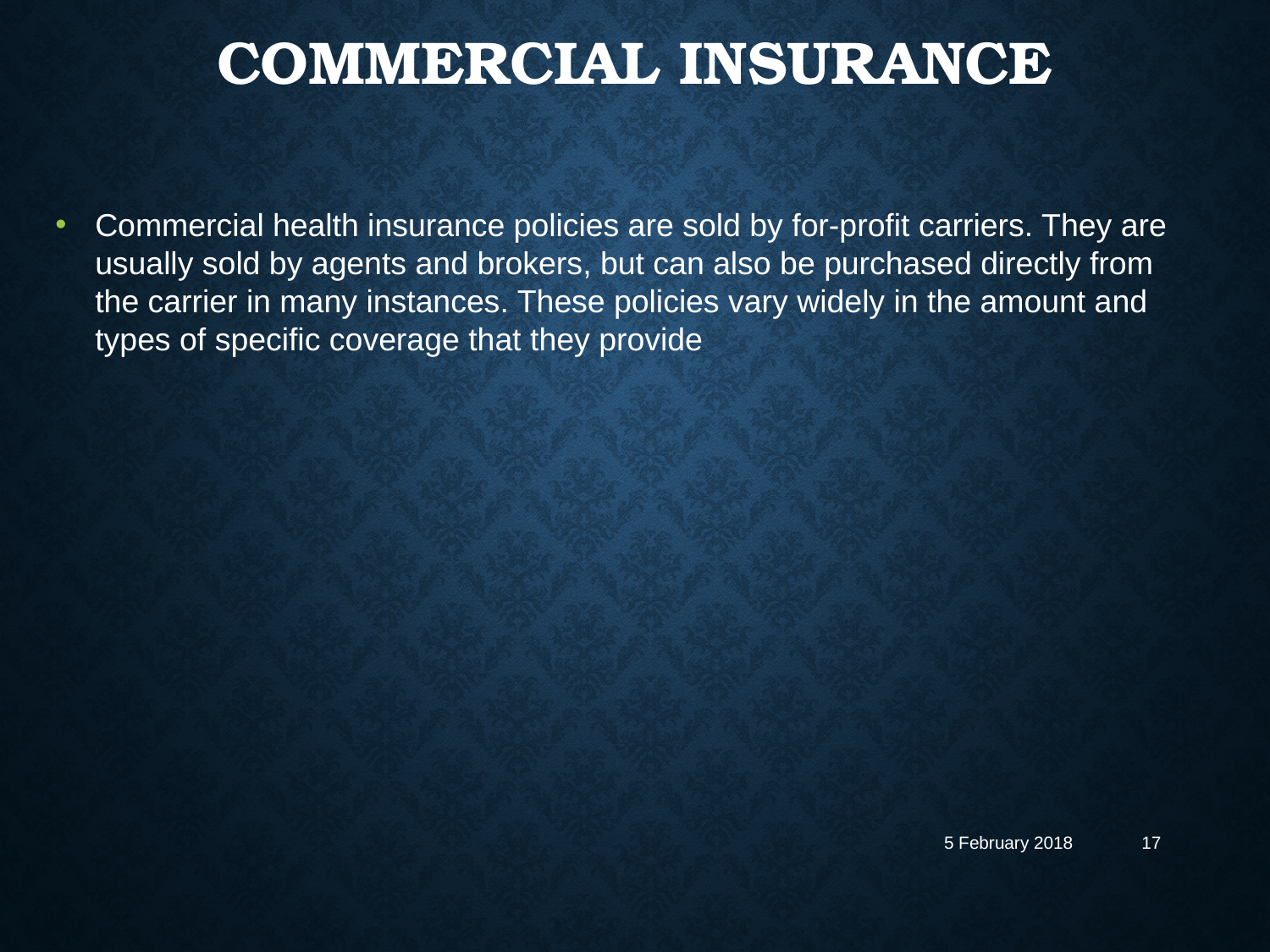

# Commercial Insurance
Commercial health insurance policies are sold by for-profit carriers. They are usually sold by agents and brokers, but can also be purchased directly from the carrier in many instances. These policies vary widely in the amount and types of specific coverage that they provide
5 February 2018
17